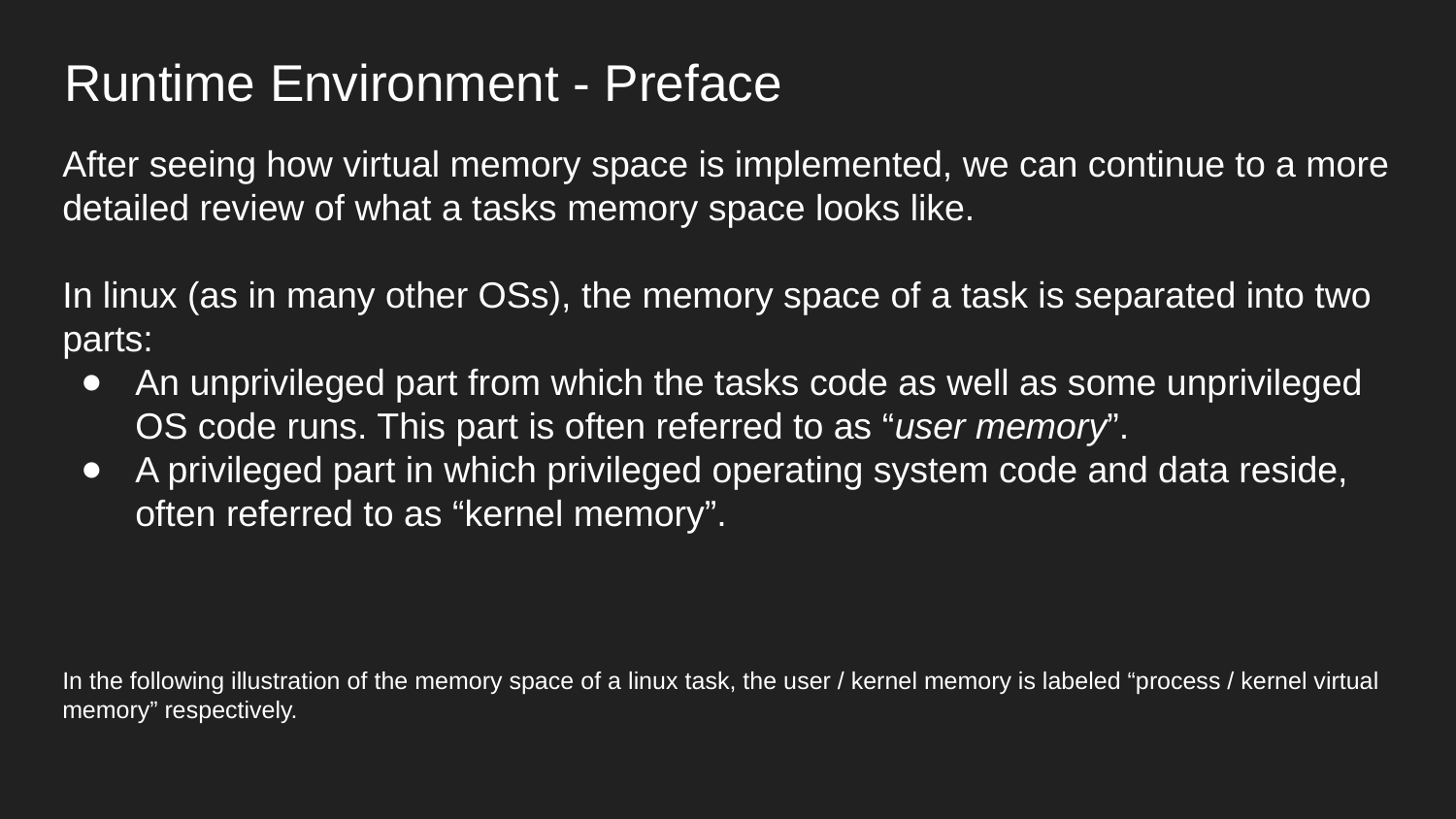

Runtime Environment - Preface
After seeing how virtual memory space is implemented, we can continue to a more detailed review of what a tasks memory space looks like.

In linux (as in many other OSs), the memory space of a task is separated into two parts:
An unprivileged part from which the tasks code as well as some unprivileged OS code runs. This part is often referred to as “user memory”.
A privileged part in which privileged operating system code and data reside, often referred to as “kernel memory”.

In the following illustration of the memory space of a linux task, the user / kernel memory is labeled “process / kernel virtual memory” respectively.